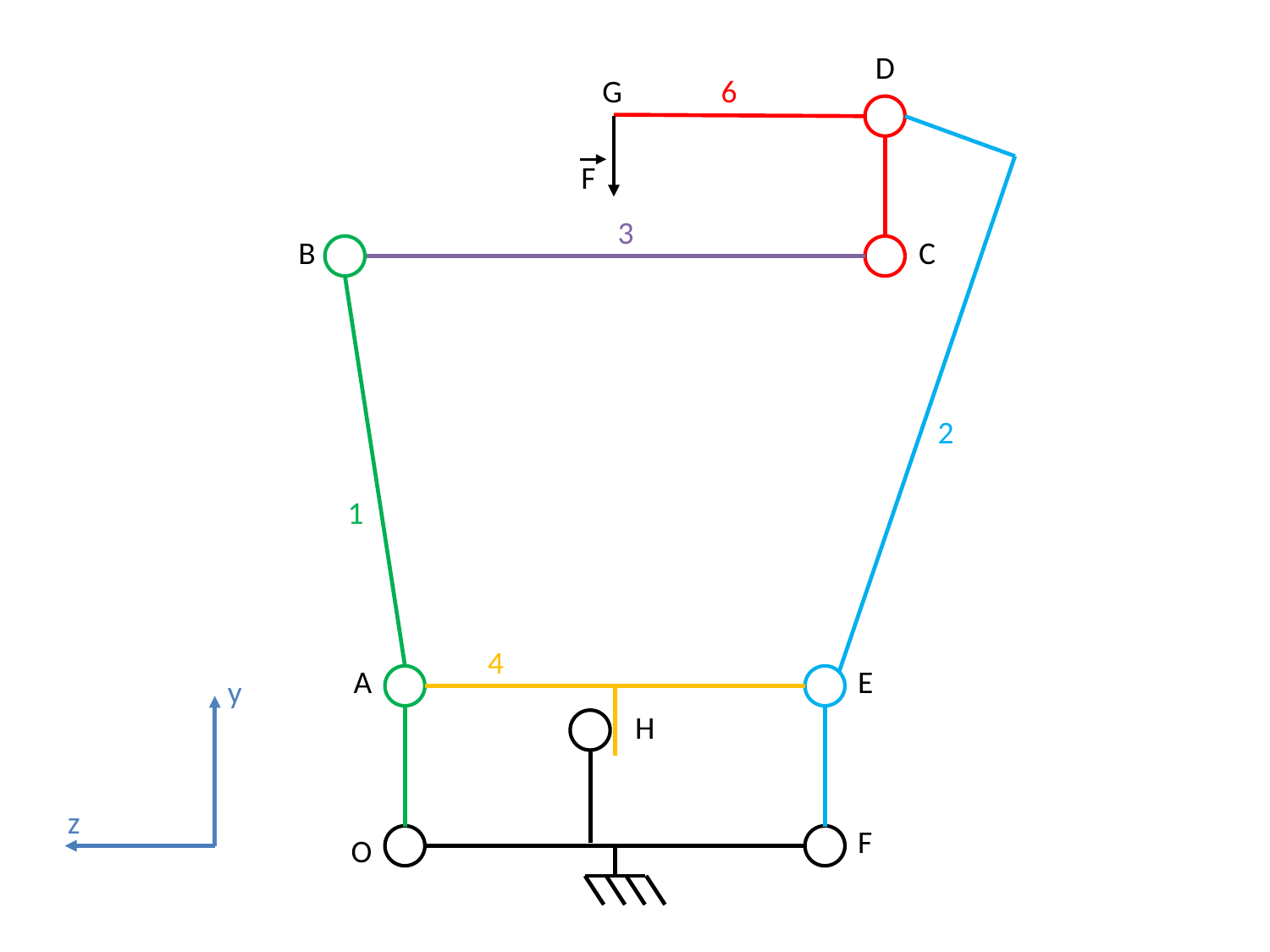

D
G
6

F
3
B
C

2
1
4
A
E
y

H

z
F
O